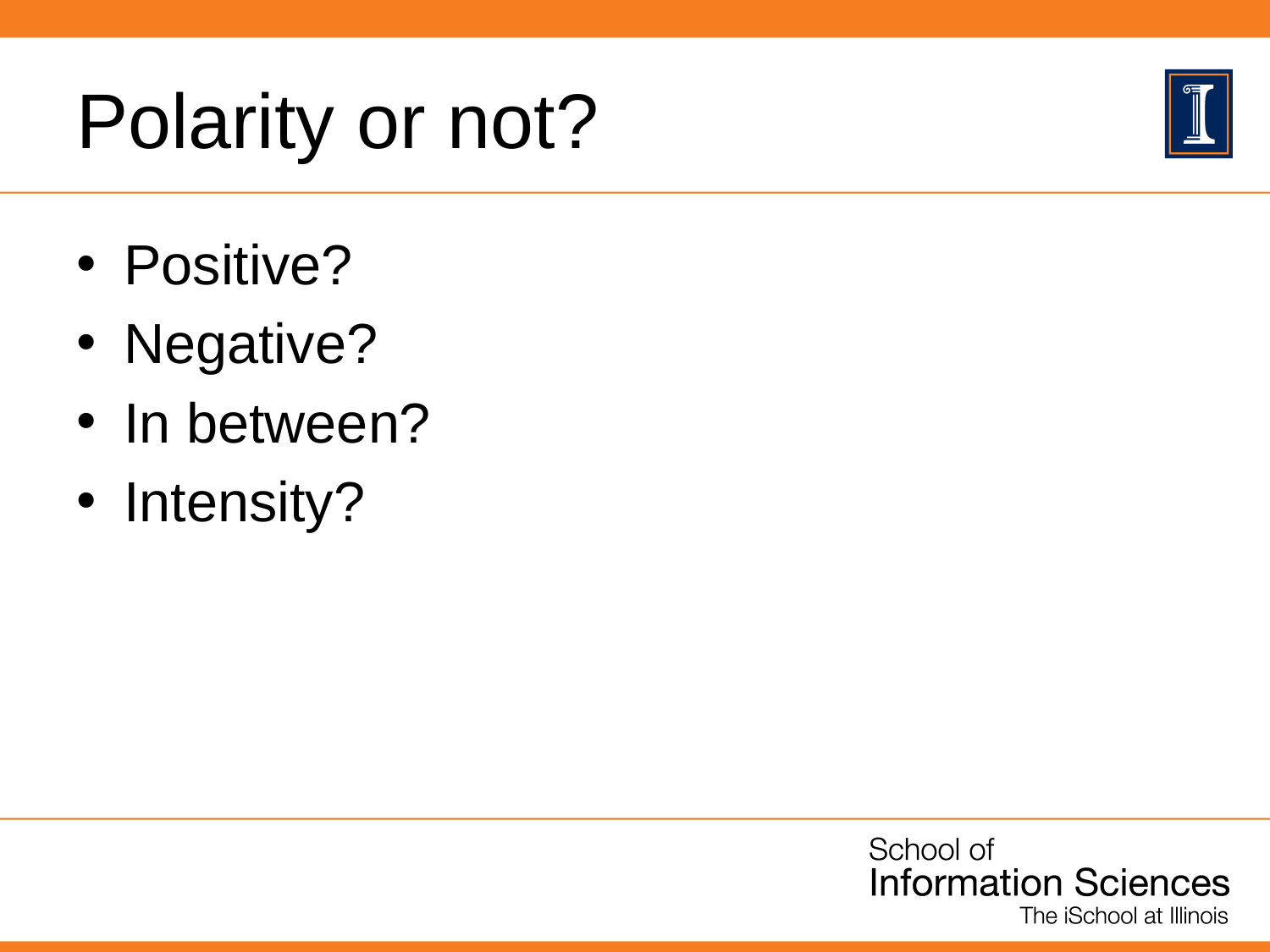

# Polarity or not?
Positive?
Negative?
In between?
Intensity?